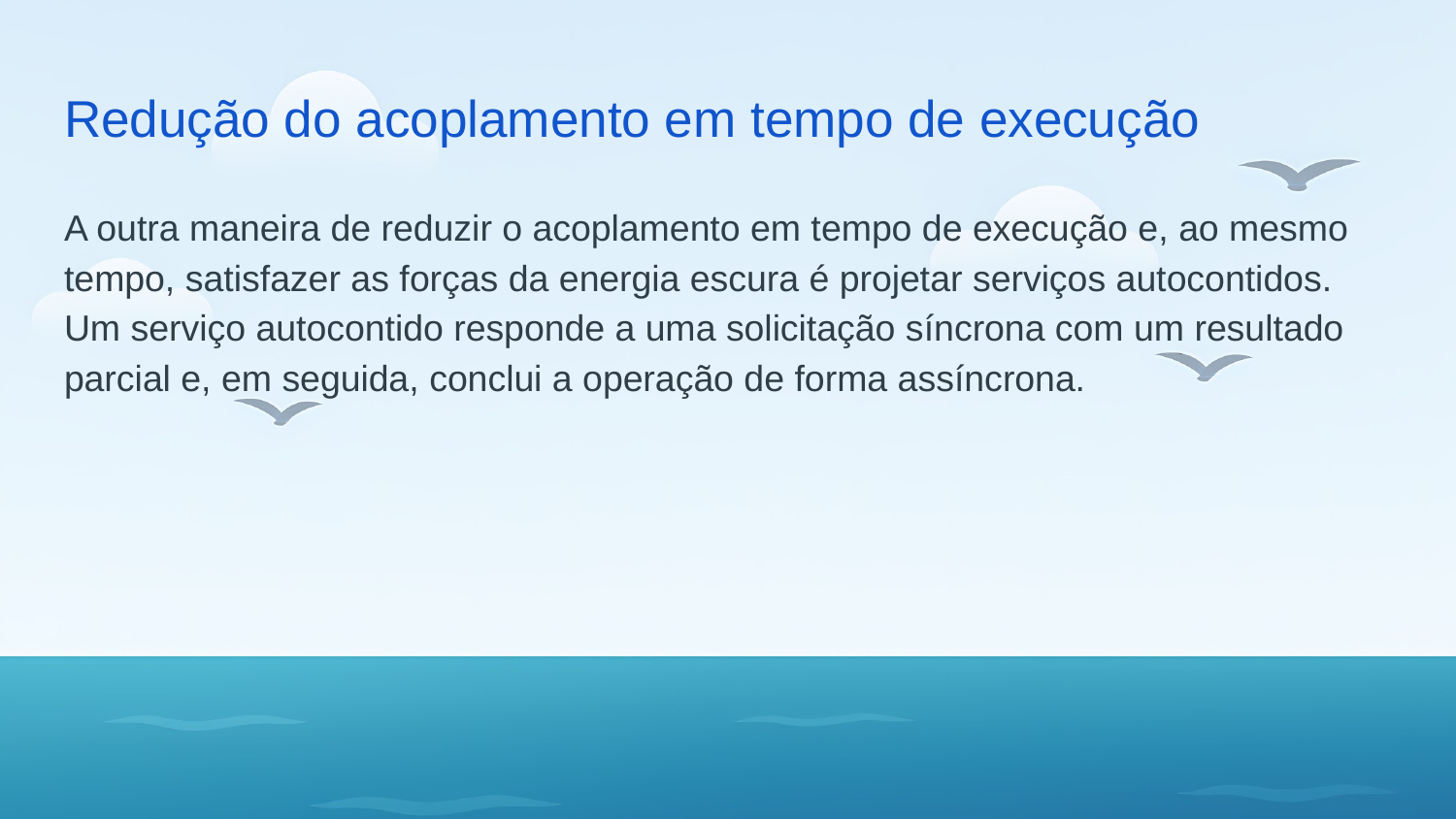

# Redução do acoplamento em tempo de execução
A outra maneira de reduzir o acoplamento em tempo de execução e, ao mesmo tempo, satisfazer as forças da energia escura é projetar serviços autocontidos. Um serviço autocontido responde a uma solicitação síncrona com um resultado parcial e, em seguida, conclui a operação de forma assíncrona.